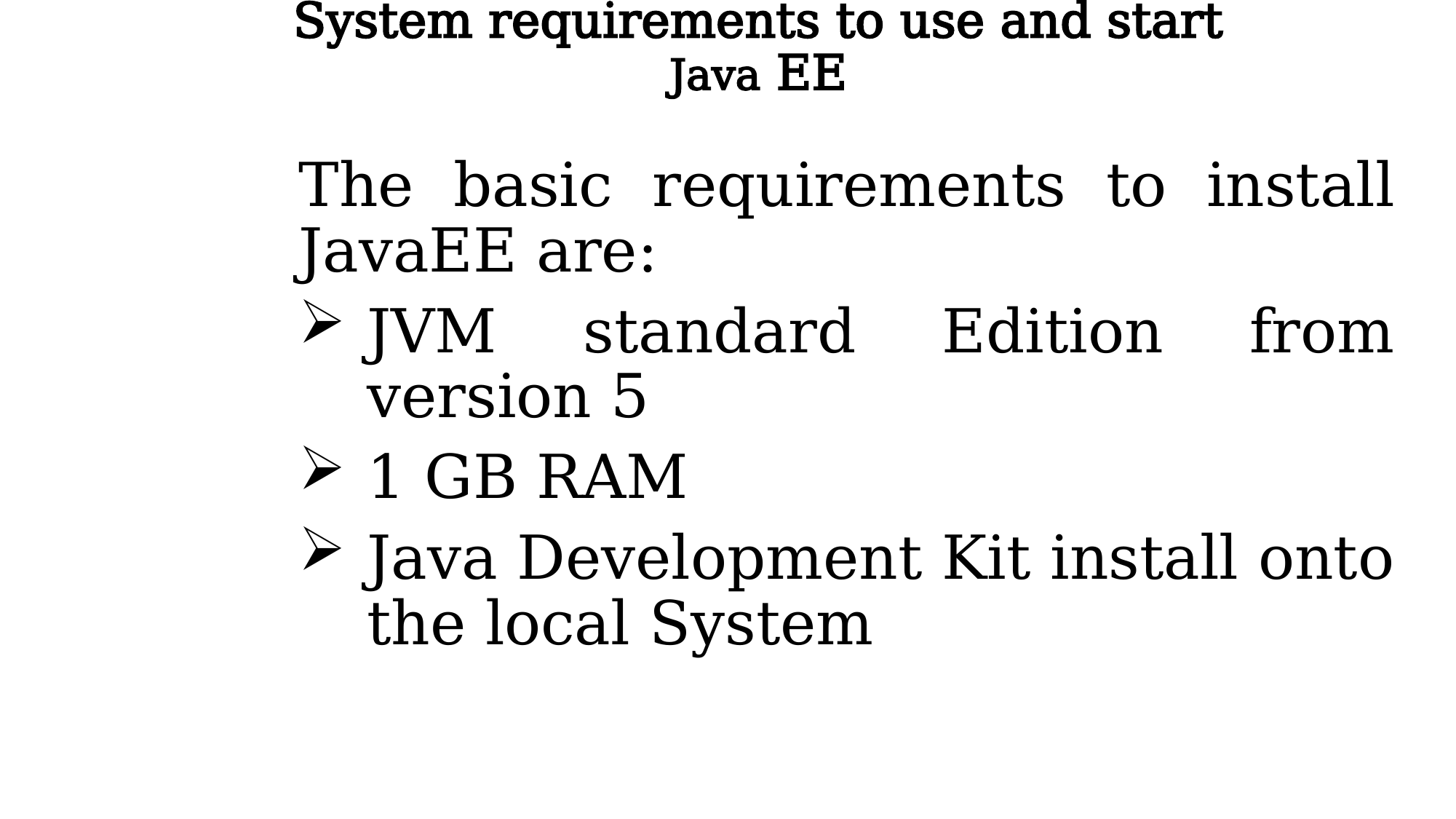

# System requirements to use and start Java EE
The basic requirements to install JavaEE are:
JVM standard Edition from version 5
1 GB RAM
Java Development Kit install onto the local System